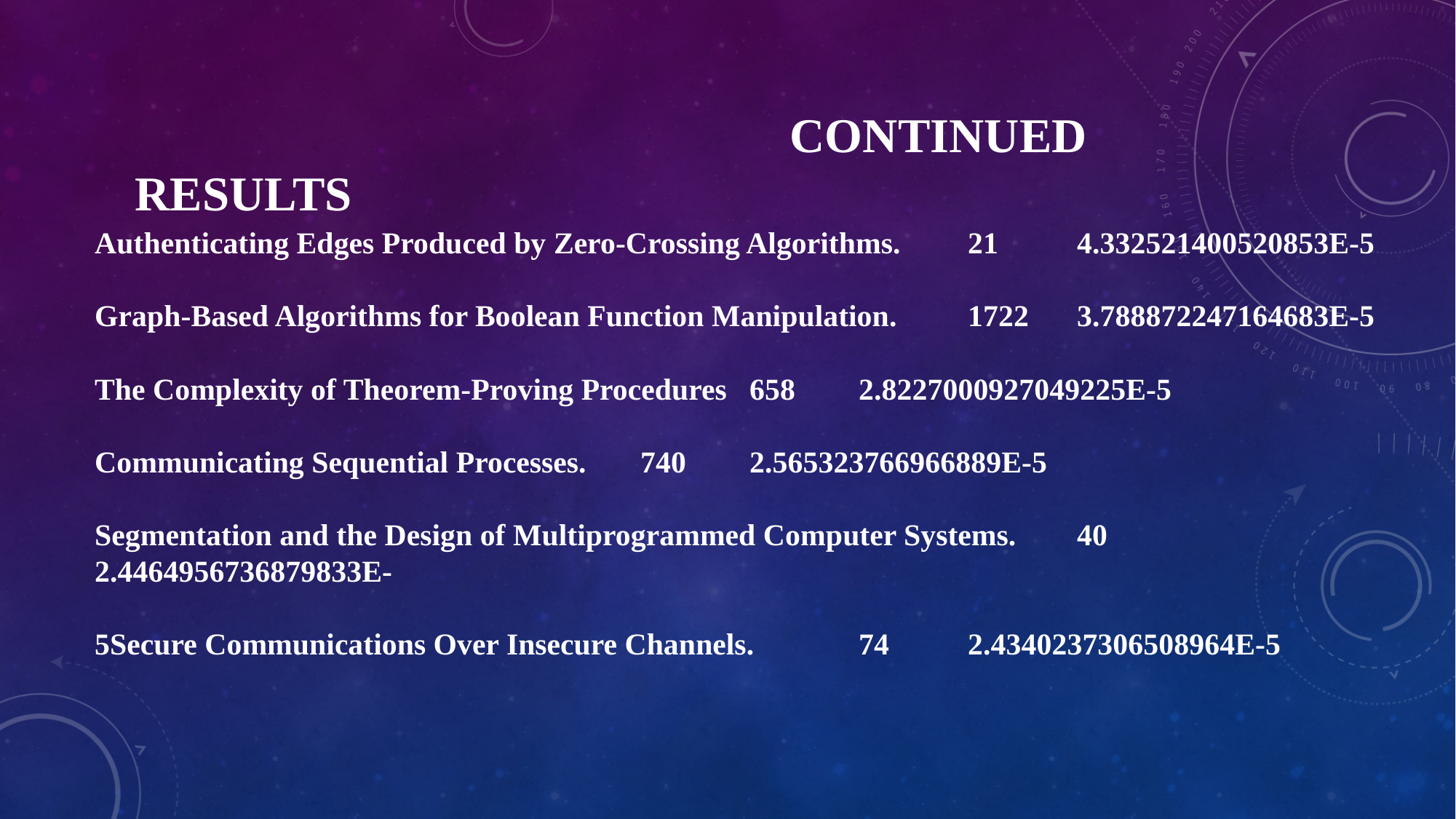

CONTINUED RESULTS
Authenticating Edges Produced by Zero-Crossing Algorithms.	21	4.332521400520853E-5

Graph-Based Algorithms for Boolean Function Manipulation.	1722	3.788872247164683E-5

The Complexity of Theorem-Proving Procedures	658	2.8227000927049225E-5

Communicating Sequential Processes.	740	2.565323766966889E-5

Segmentation and the Design of Multiprogrammed Computer Systems.	40	2.4464956736879833E-

5Secure Communications Over Insecure Channels.	74	2.4340237306508964E-5